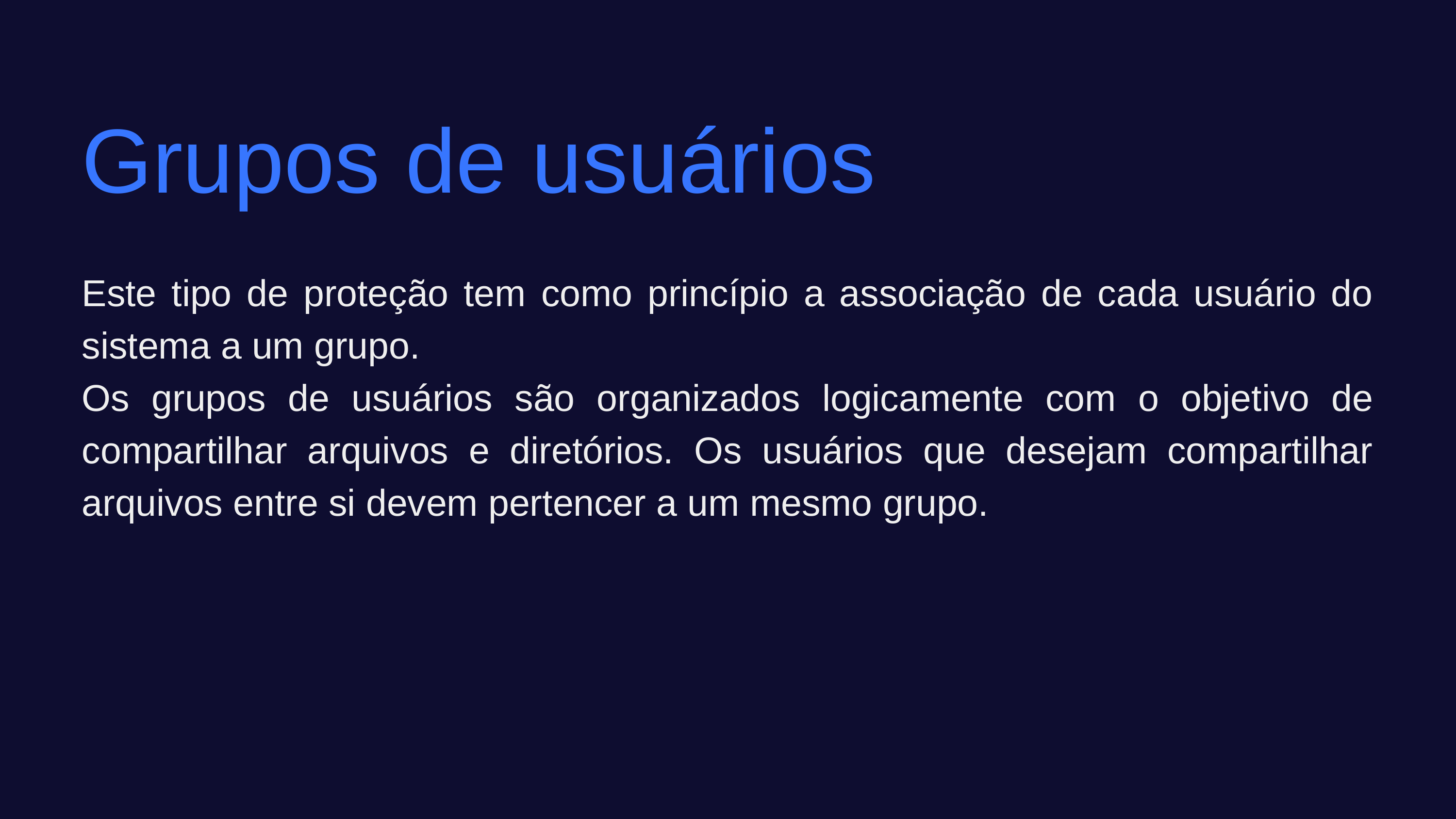

Grupos de usuários
Este tipo de proteção tem como princípio a associação de cada usuário do sistema a um grupo.
Os grupos de usuários são organizados logicamente com o objetivo de compartilhar arquivos e diretórios. Os usuários que desejam compartilhar arquivos entre si devem pertencer a um mesmo grupo.